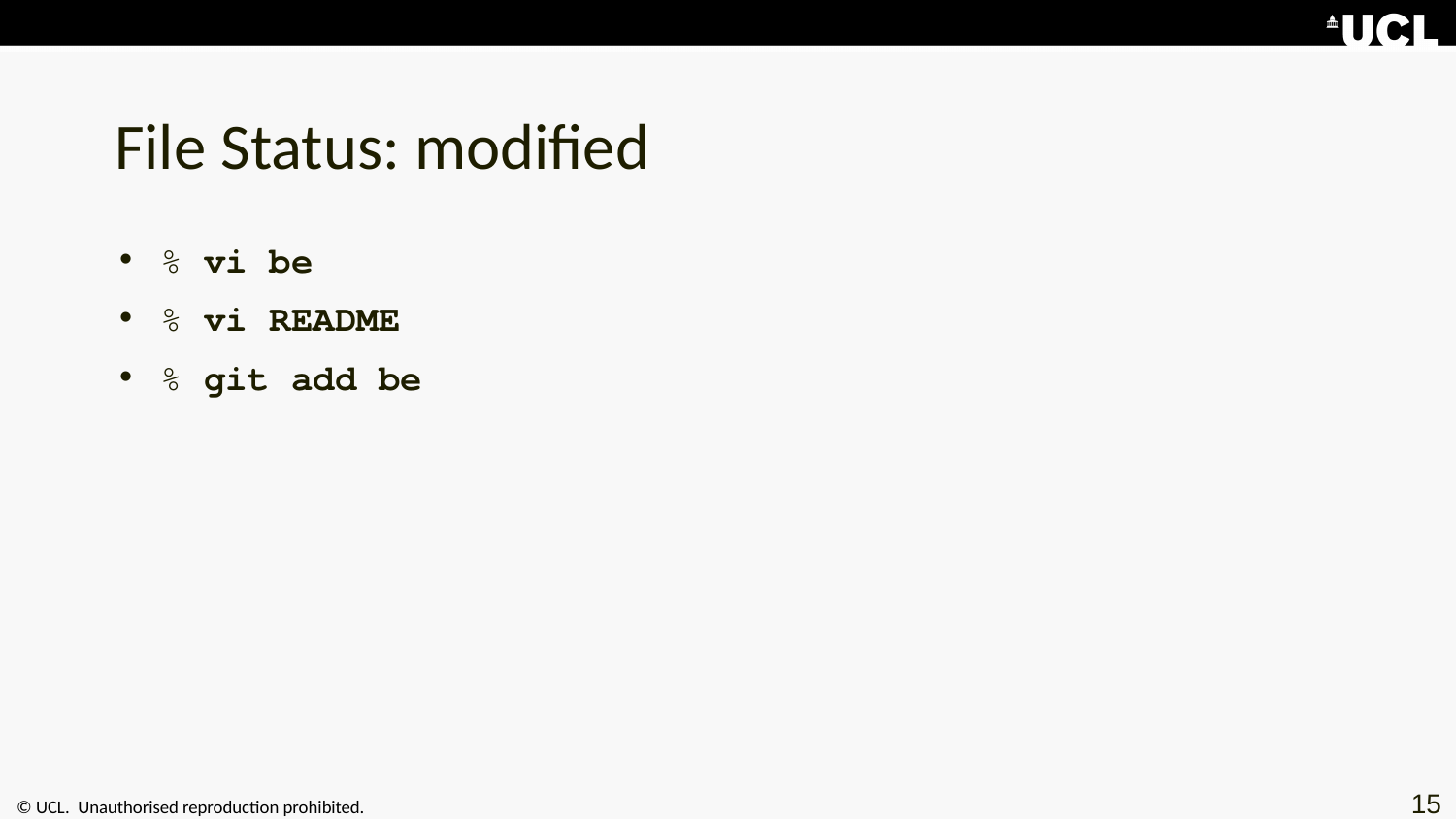

# File Status: modified
% vi be
% vi README
% git add be
15